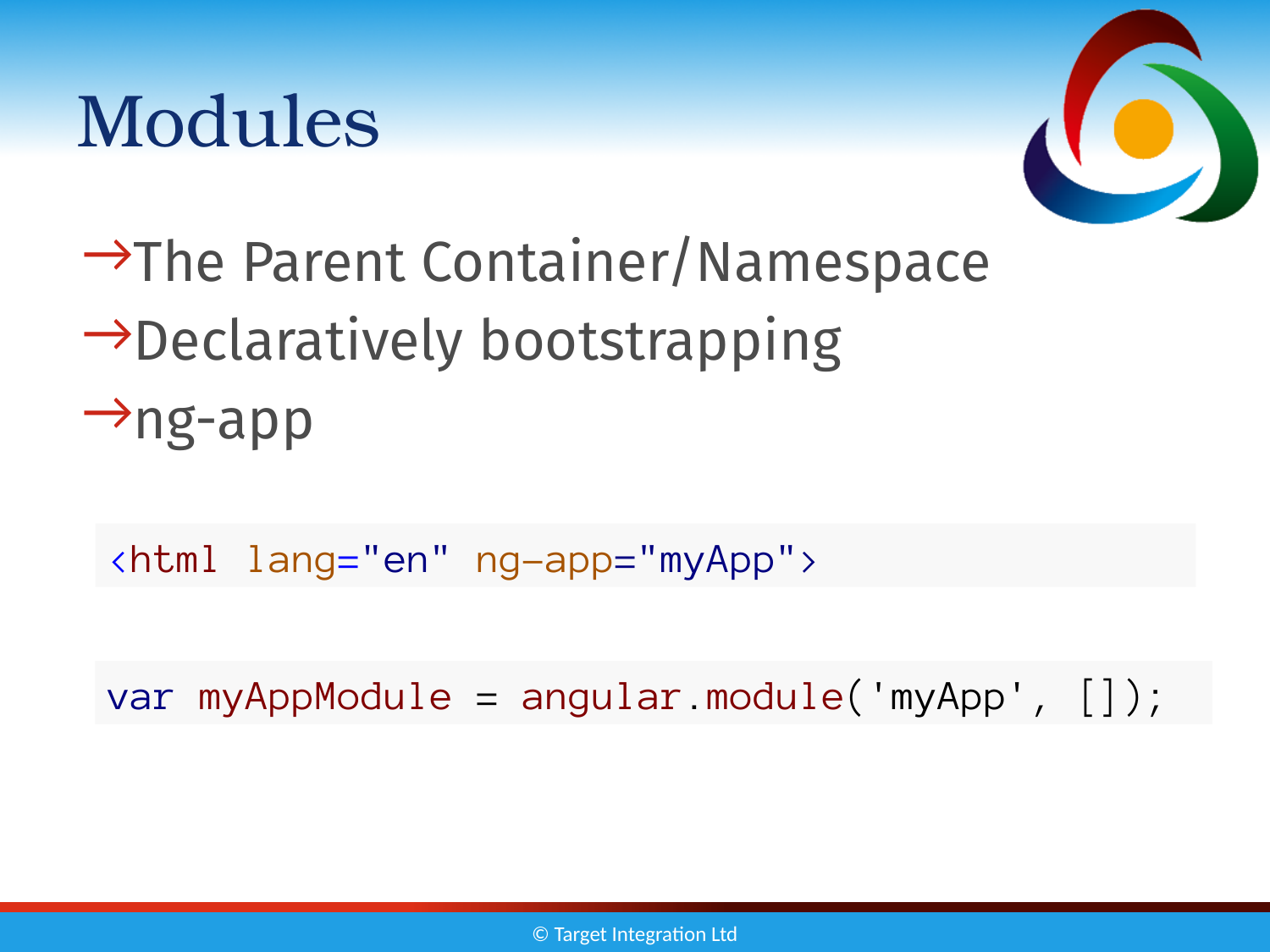

# Modules
The Parent Container/Namespace
Declaratively bootstrapping
ng-app

<html lang="en" ng-app="myApp">
var myAppModule = angular.module('myApp', []);
© Target Integration Ltd